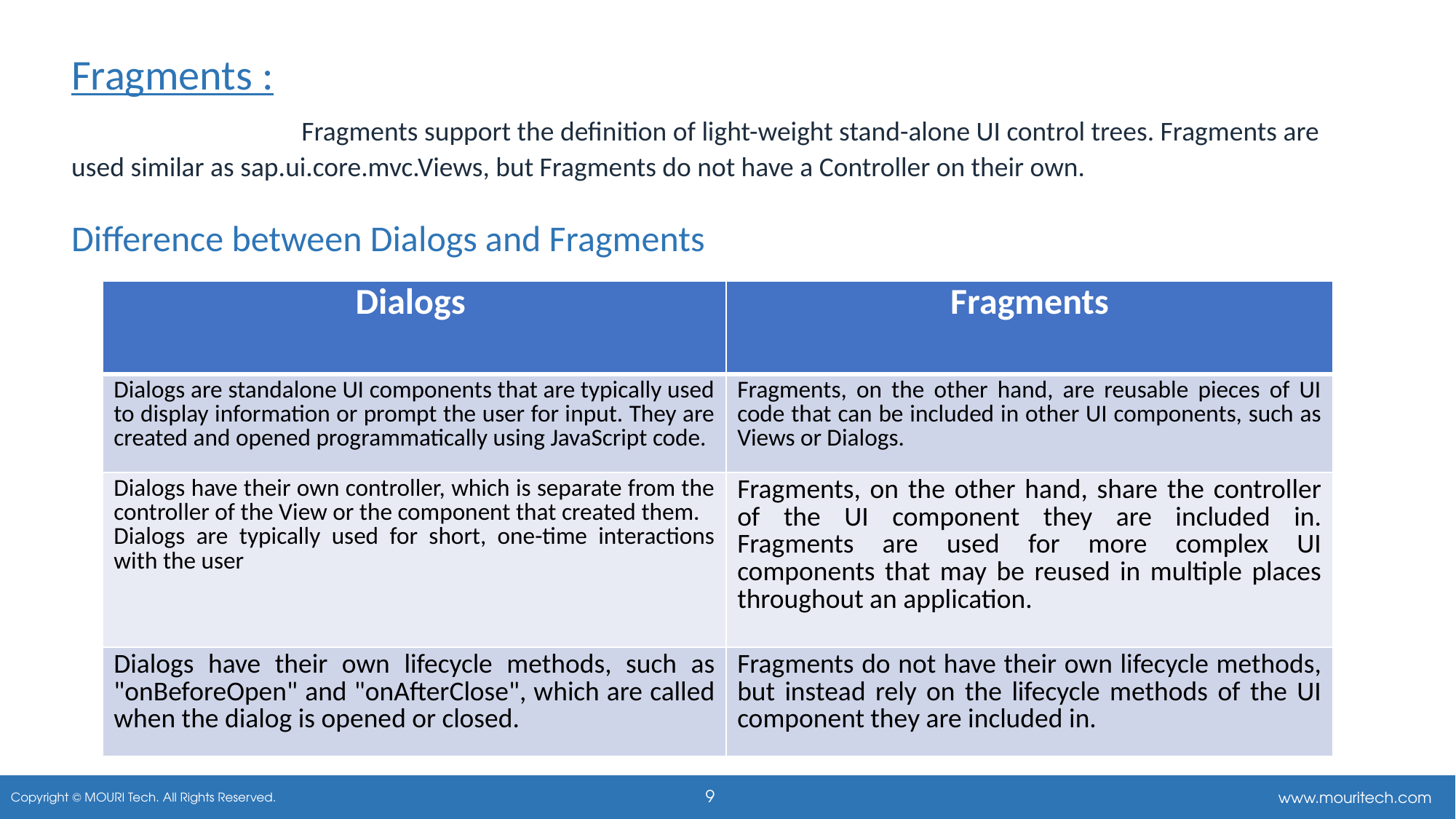

Fragments :
		 Fragments support the definition of light-weight stand-alone UI control trees. Fragments are used similar as sap.ui.core.mvc.Views, but Fragments do not have a Controller on their own.

Difference between Dialogs and Fragments

| Dialogs | Fragments |
| --- | --- |
| Dialogs are standalone UI components that are typically used to display information or prompt the user for input. They are created and opened programmatically using JavaScript code. | Fragments, on the other hand, are reusable pieces of UI code that can be included in other UI components, such as Views or Dialogs. |
| Dialogs have their own controller, which is separate from the controller of the View or the component that created them. Dialogs are typically used for short, one-time interactions with the user | Fragments, on the other hand, share the controller of the UI component they are included in. Fragments are used for more complex UI components that may be reused in multiple places throughout an application. |
| Dialogs have their own lifecycle methods, such as "onBeforeOpen" and "onAfterClose", which are called when the dialog is opened or closed. | Fragments do not have their own lifecycle methods, but instead rely on the lifecycle methods of the UI component they are included in. |